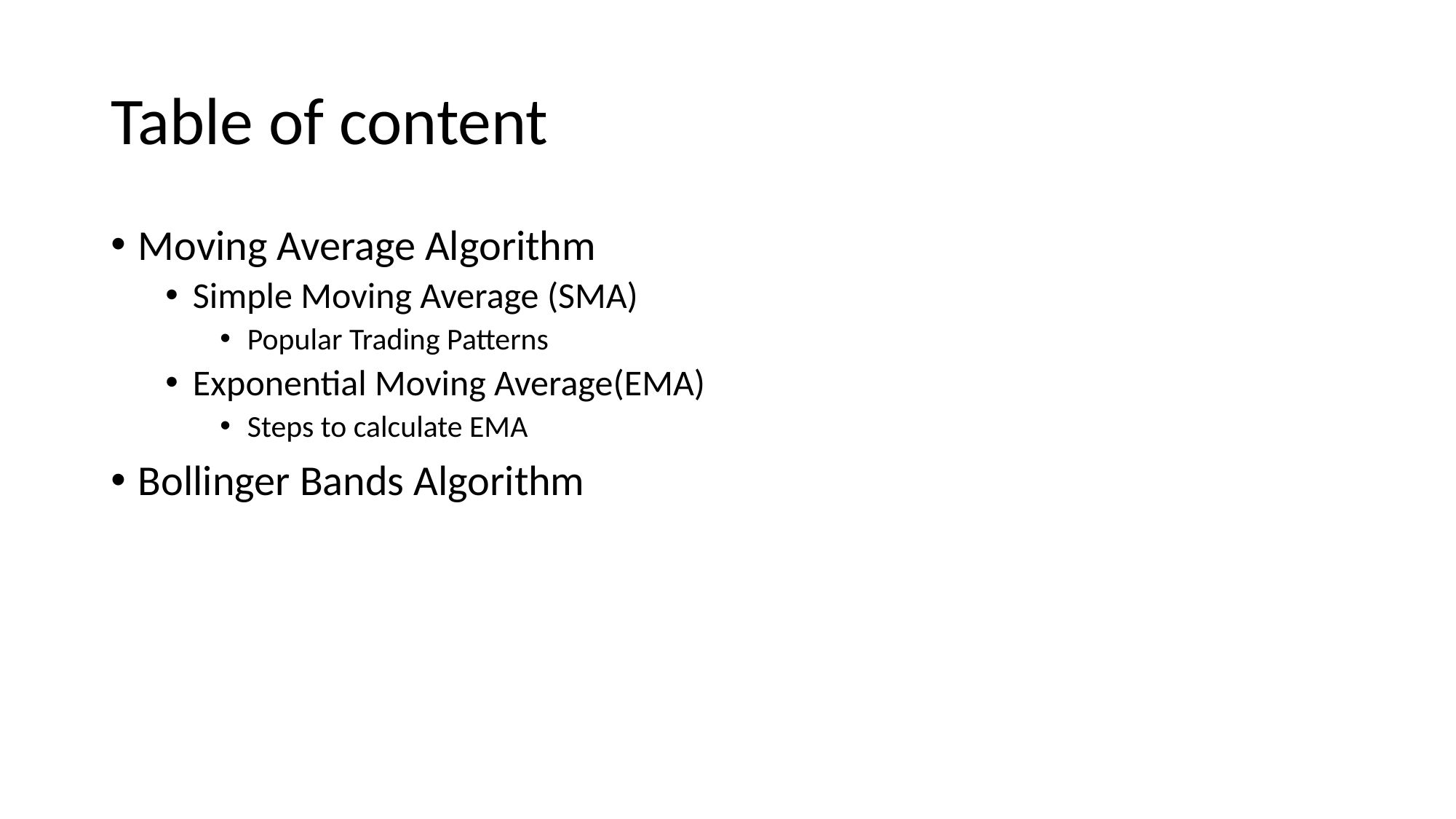

# Table of content
Moving Average Algorithm
Simple Moving Average (SMA)
Popular Trading Patterns
Exponential Moving Average(EMA)
Steps to calculate EMA
Bollinger Bands Algorithm